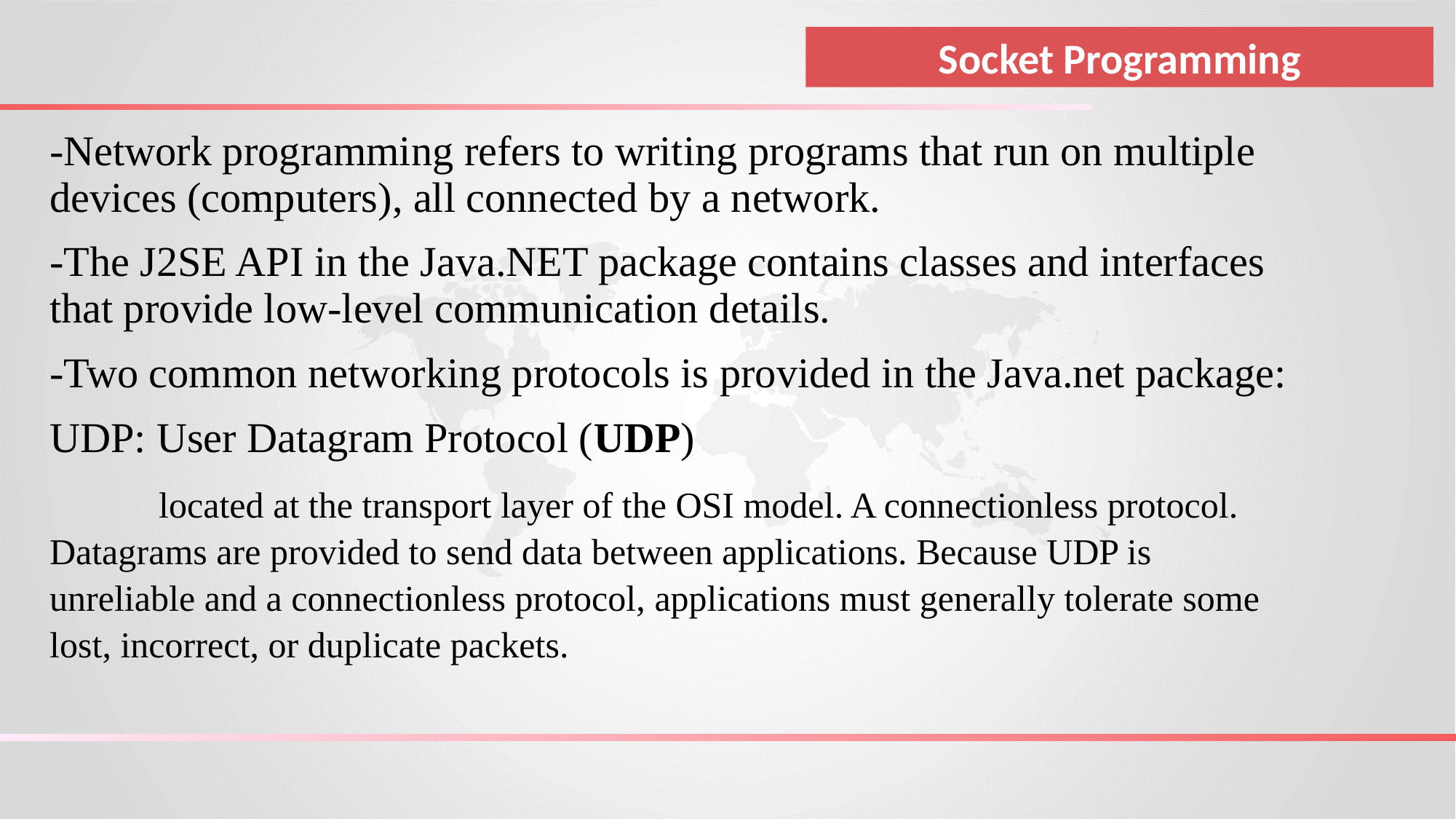

Socket Programming

-Network programming refers to writing programs that run on multiple devices (computers), all connected by a network.
-The J2SE API in the Java.NET package contains classes and interfaces that provide low-level communication details.
-Two common networking protocols is provided in the Java.net package:
UDP: User Datagram Protocol (UDP)
	located at the transport layer of the OSI model. A connectionless protocol. Datagrams are provided to send data between applications. Because UDP is unreliable and a connectionless protocol, applications must generally tolerate some lost, incorrect, or duplicate packets.